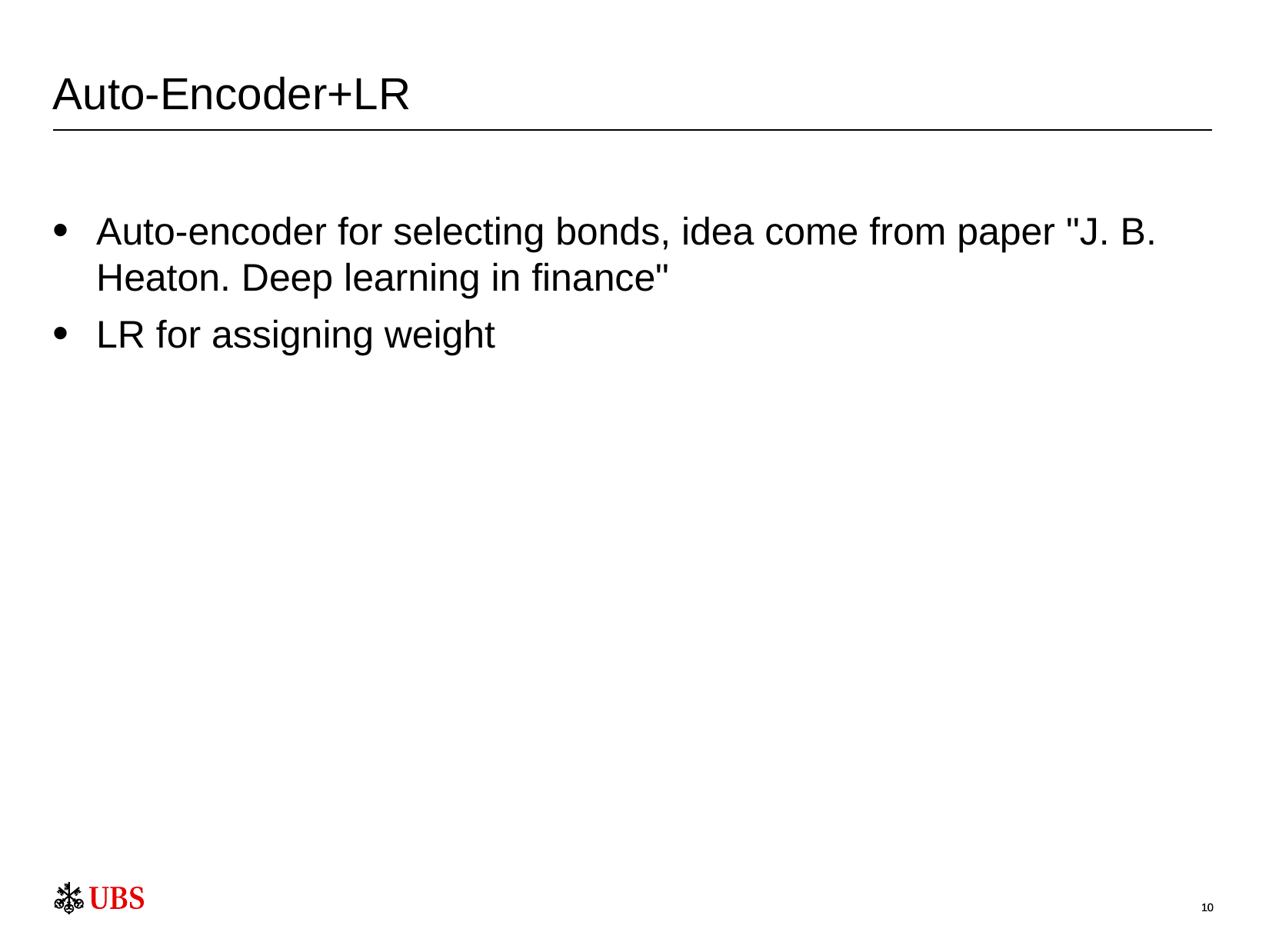

# Auto-Encoder+LR
Auto-encoder for selecting bonds, idea come from paper "J. B. Heaton. Deep learning in finance"
LR for assigning weight